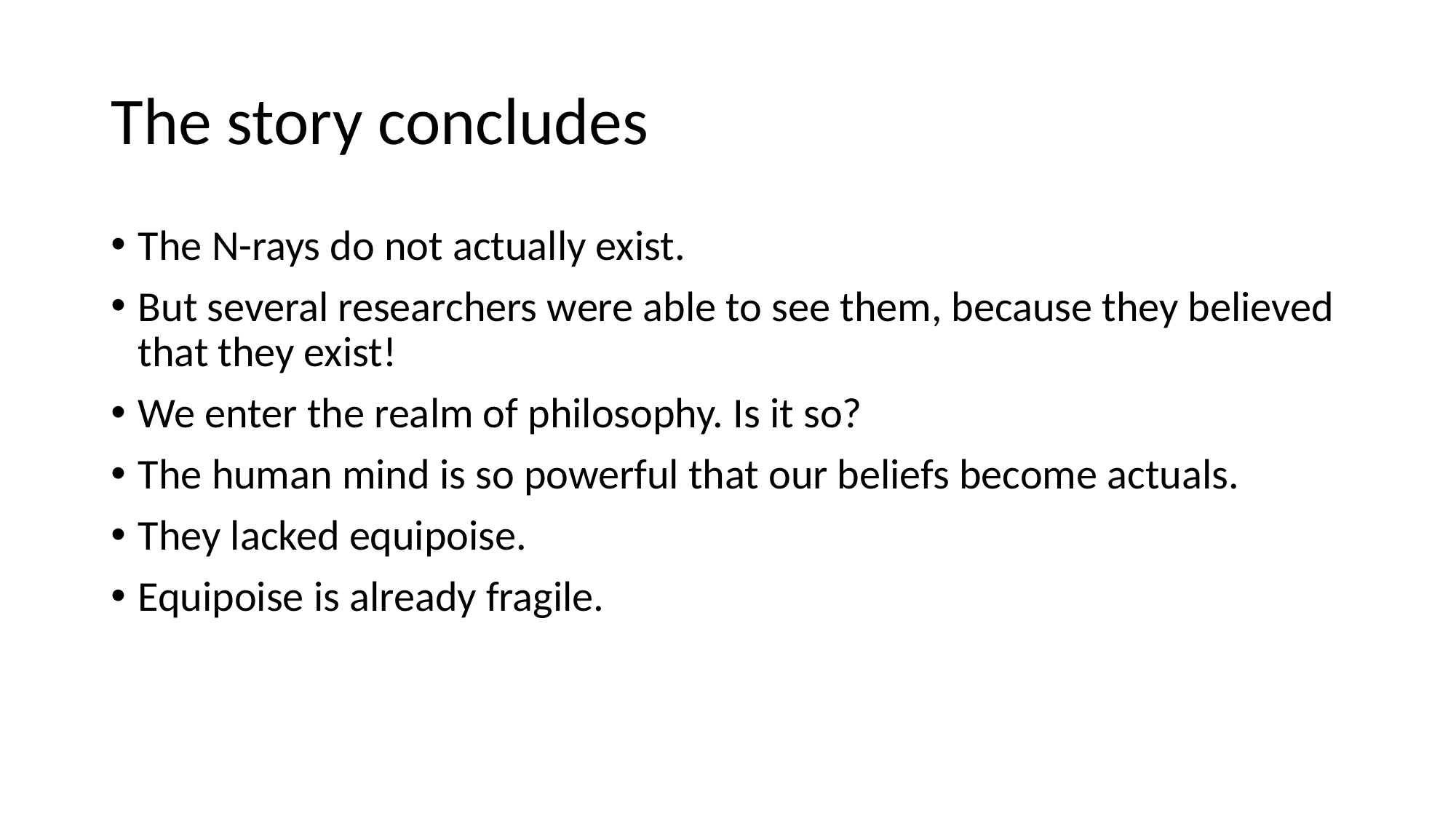

# The story concludes
The N-rays do not actually exist.
But several researchers were able to see them, because they believed that they exist!
We enter the realm of philosophy. Is it so?
The human mind is so powerful that our beliefs become actuals.
They lacked equipoise.
Equipoise is already fragile.